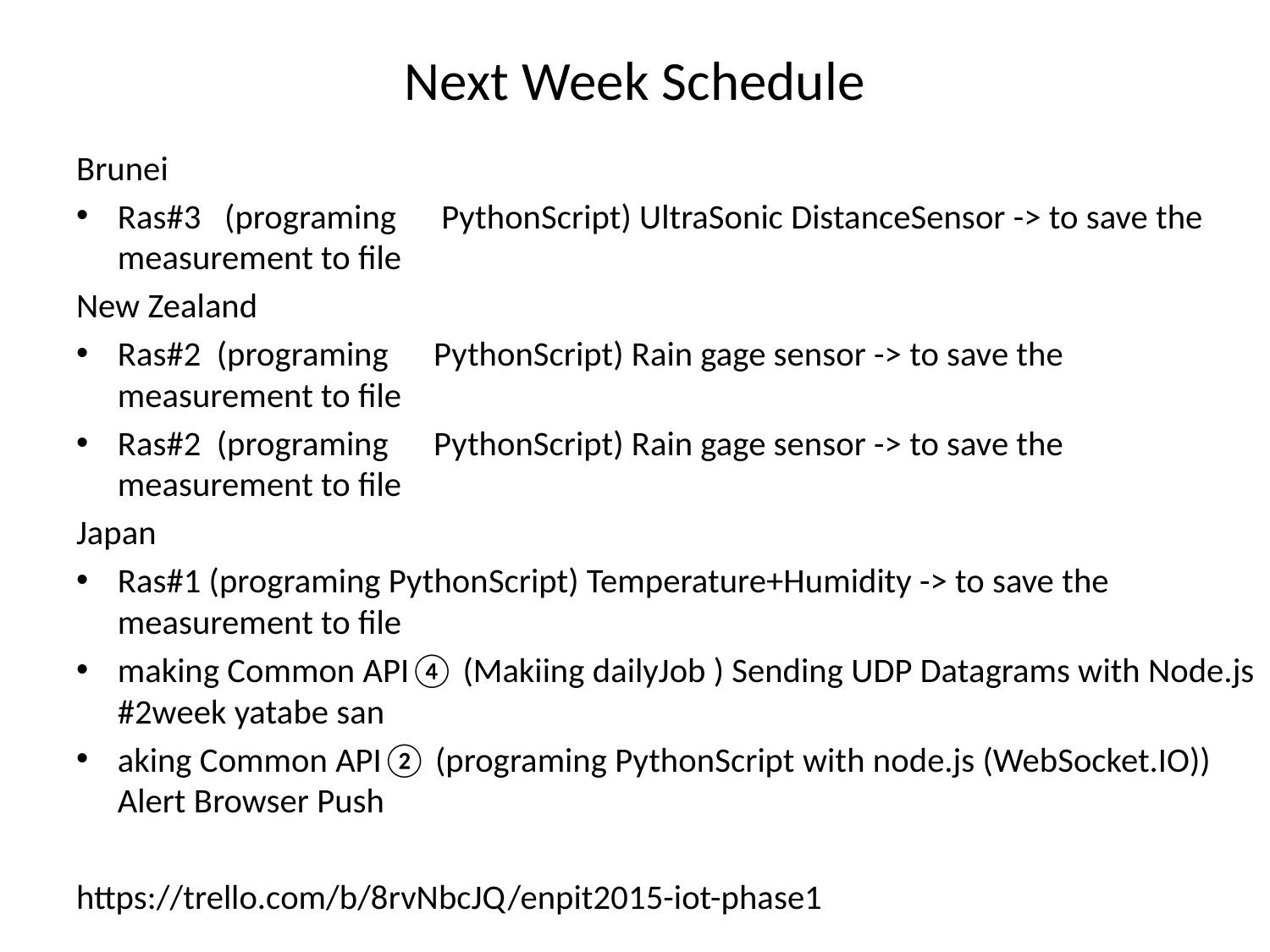

# Next Week Schedule
Brunei
Ras#3   (programing　PythonScript) UltraSonic DistanceSensor -> to save the measurement to file
New Zealand
Ras#2  (programing　PythonScript) Rain gage sensor -> to save the measurement to file
Ras#2  (programing　PythonScript) Rain gage sensor -> to save the measurement to file
Japan
Ras#1 (programing PythonScript) Temperature+Humidity -> to save the measurement to file
making Common API④ (Makiing dailyJob ) Sending UDP Datagrams with Node.js #2week yatabe san
aking Common API② (programing PythonScript with node.js (WebSocket.IO)) Alert Browser Push

https://trello.com/b/8rvNbcJQ/enpit2015-iot-phase1